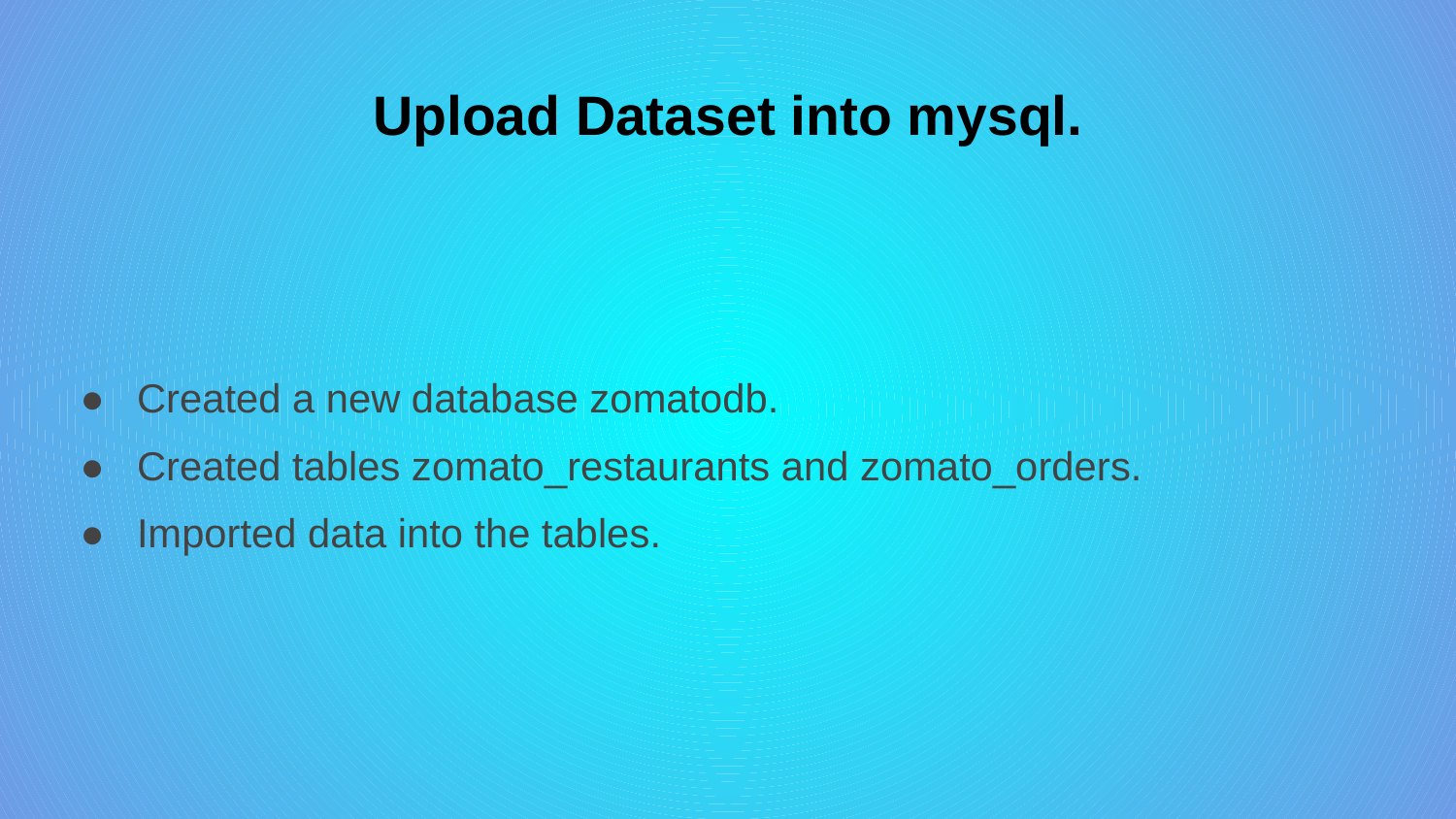

# Upload Dataset into mysql.
Created a new database zomatodb.
Created tables zomato_restaurants and zomato_orders.
Imported data into the tables.